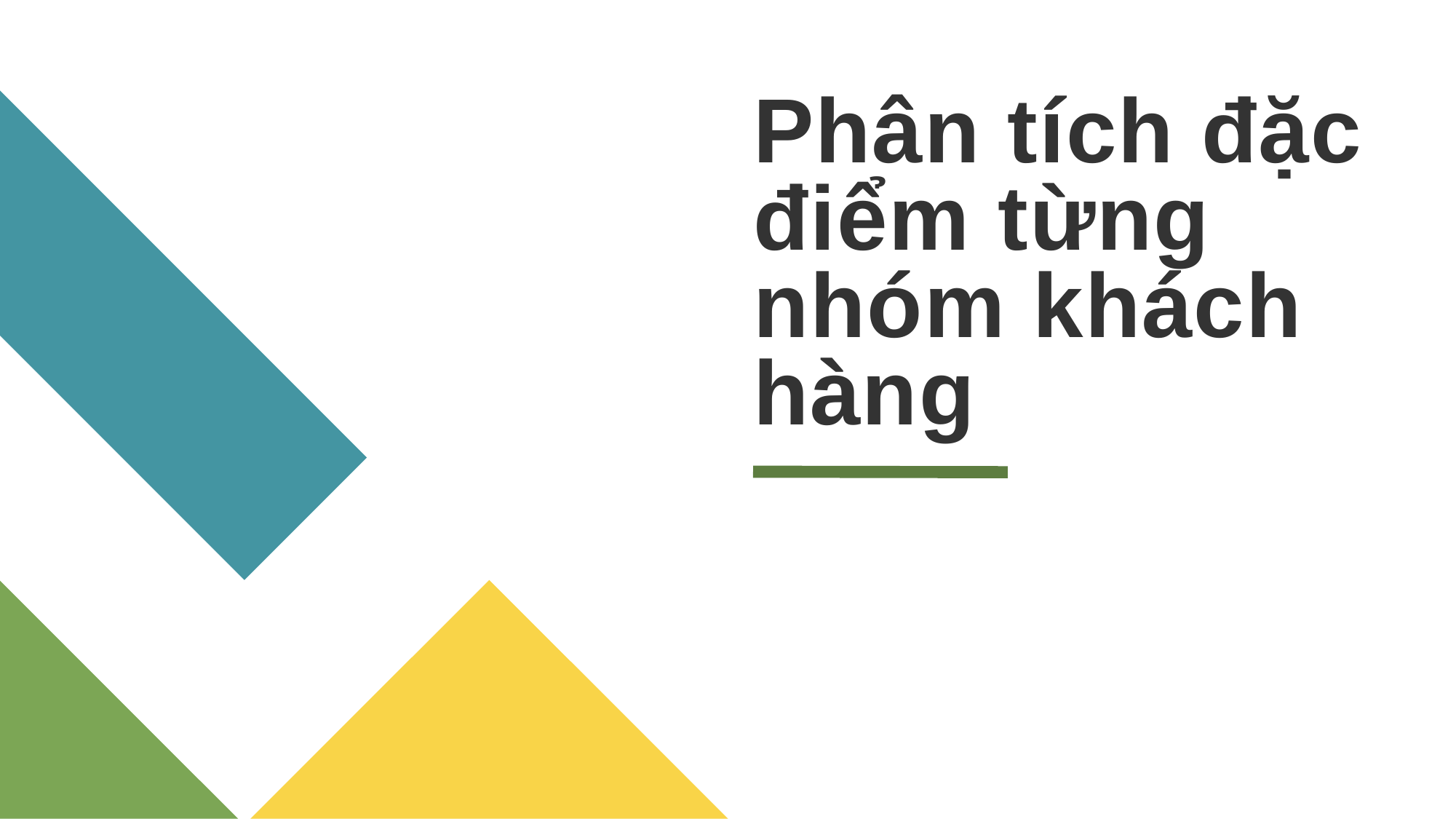

# Phân tích đặc điểm từng nhóm khách hàng